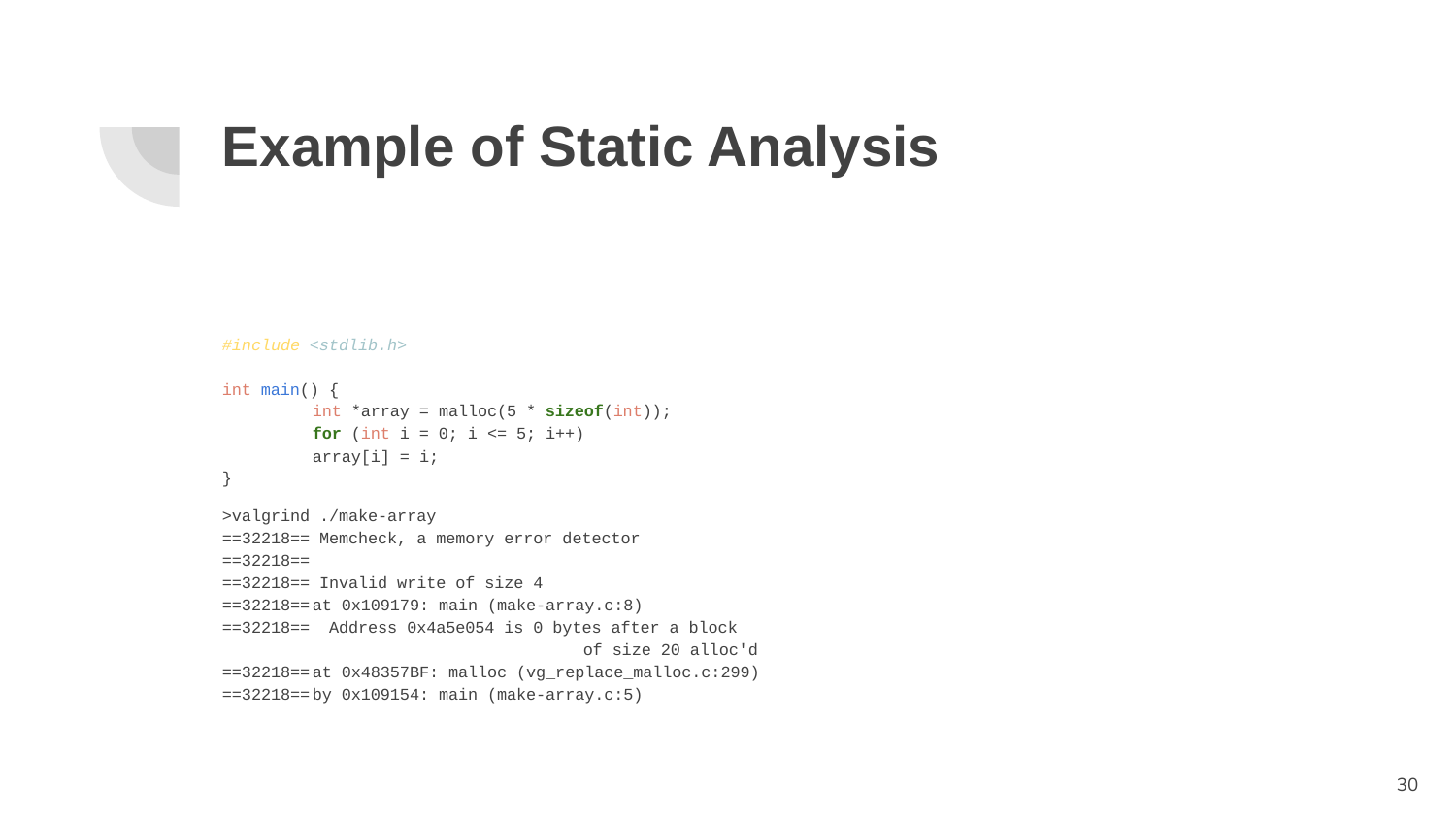

# Example of Static Analysis
#include <stdlib.h>
int main() {
	int *array = malloc(5 * sizeof(int));
	for (int i = 0; i <= 5; i++)
		array[i] = i;
}
>valgrind ./make-array
==32218== Memcheck, a memory error detector
==32218==
==32218== Invalid write of size 4
==32218==	at 0x109179: main (make-array.c:8)
==32218==  Address 0x4a5e054 is 0 bytes after a block
                                 	of size 20 alloc'd
==32218==	at 0x48357BF: malloc (vg_replace_malloc.c:299)
==32218==	by 0x109154: main (make-array.c:5)
30